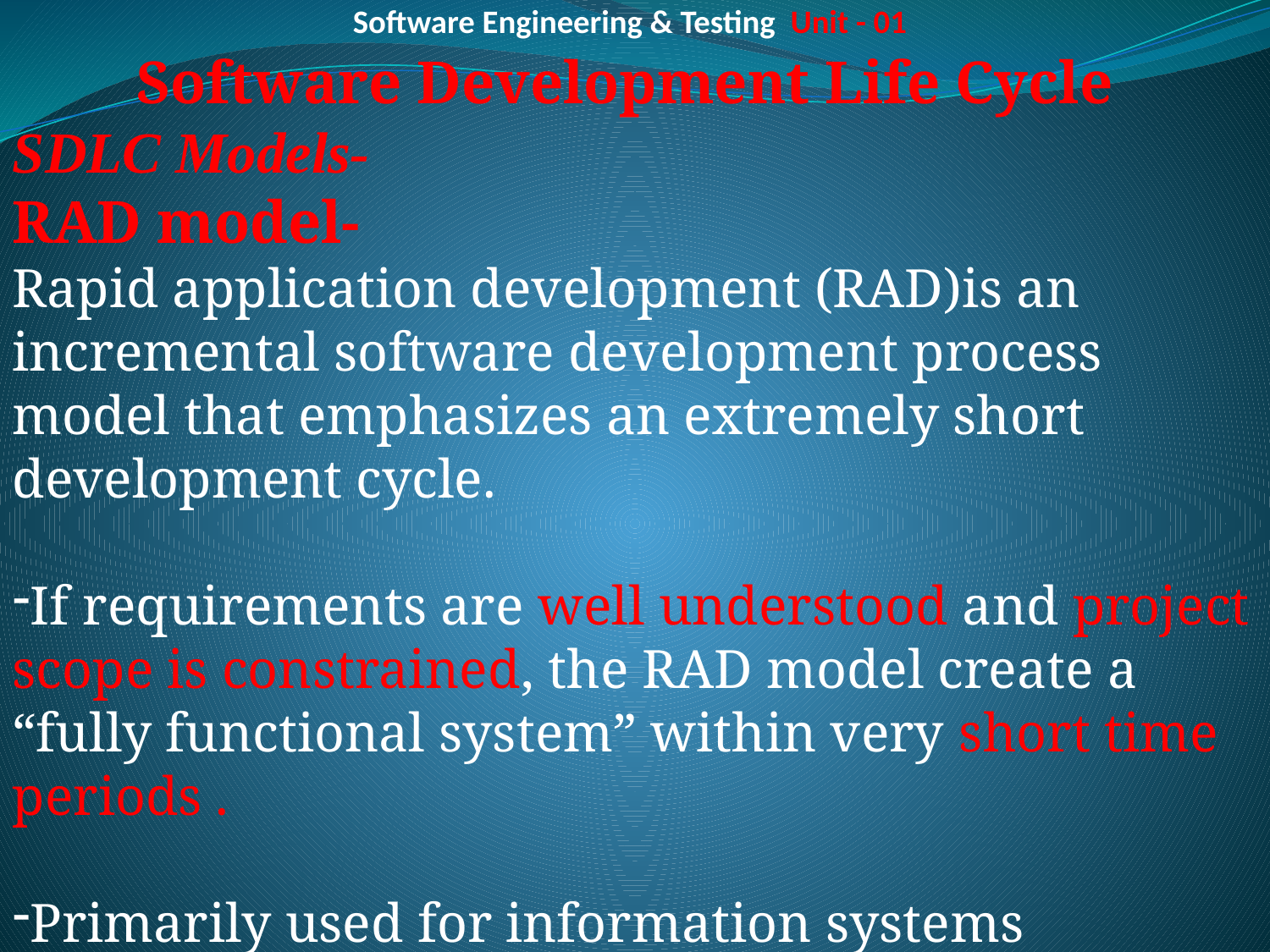

# Software Engineering & Testing  Unit - 01
Software Development Life Cycle

SDLC Models-
RAD model-
Rapid application development (RAD)is an incremental software development process model that emphasizes an extremely short development cycle.

If requirements are well understood and project scope is constrained, the RAD model create a “fully functional system” within very short time periods .

Primarily used for information systems applications, the RAD approach consists of the following phases-